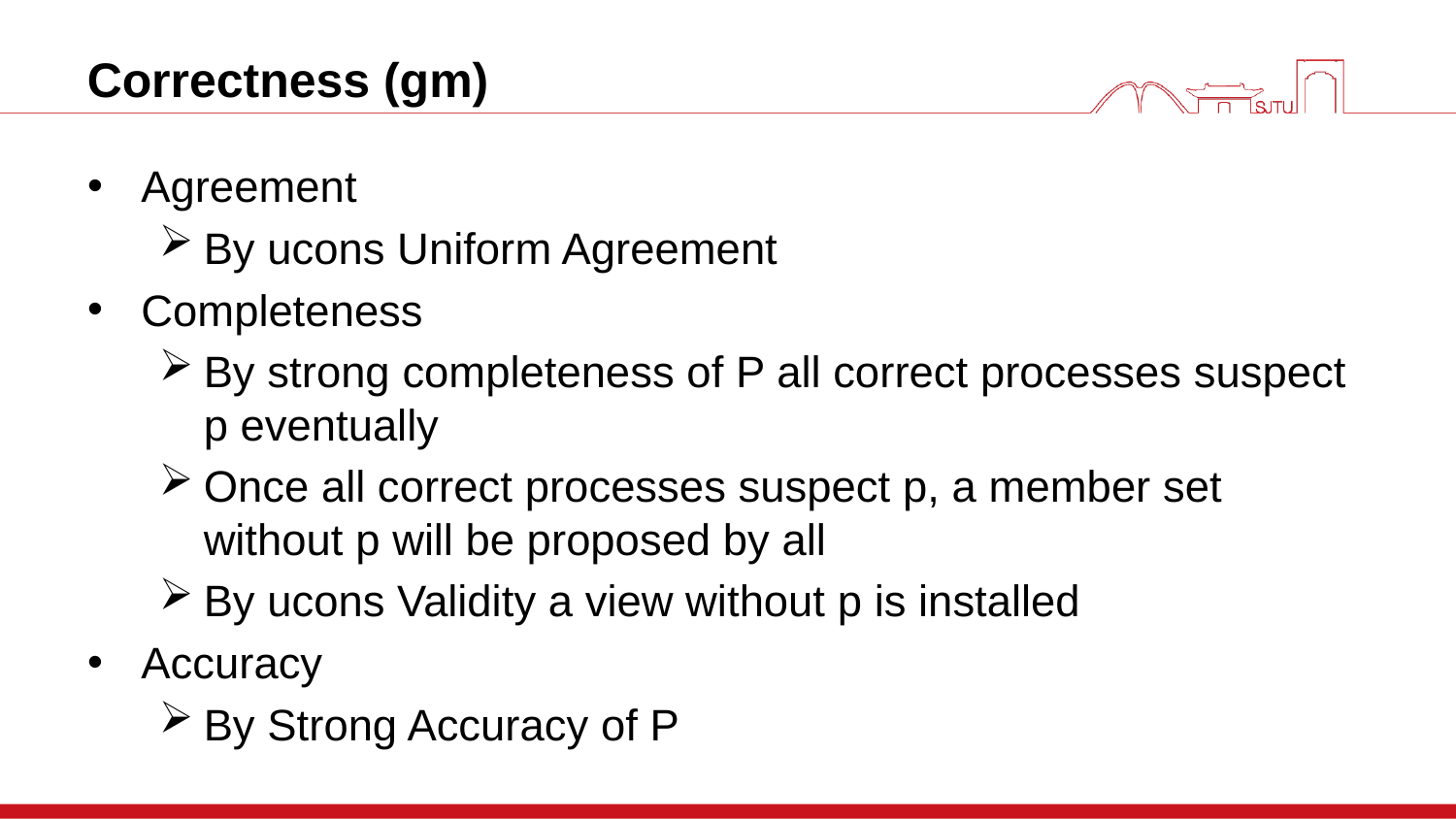

# Correctness (gm)
Agreement
By ucons Uniform Agreement
Completeness
By strong completeness of P all correct processes suspect p eventually
Once all correct processes suspect p, a member set without p will be proposed by all
By ucons Validity a view without p is installed
Accuracy
By Strong Accuracy of P